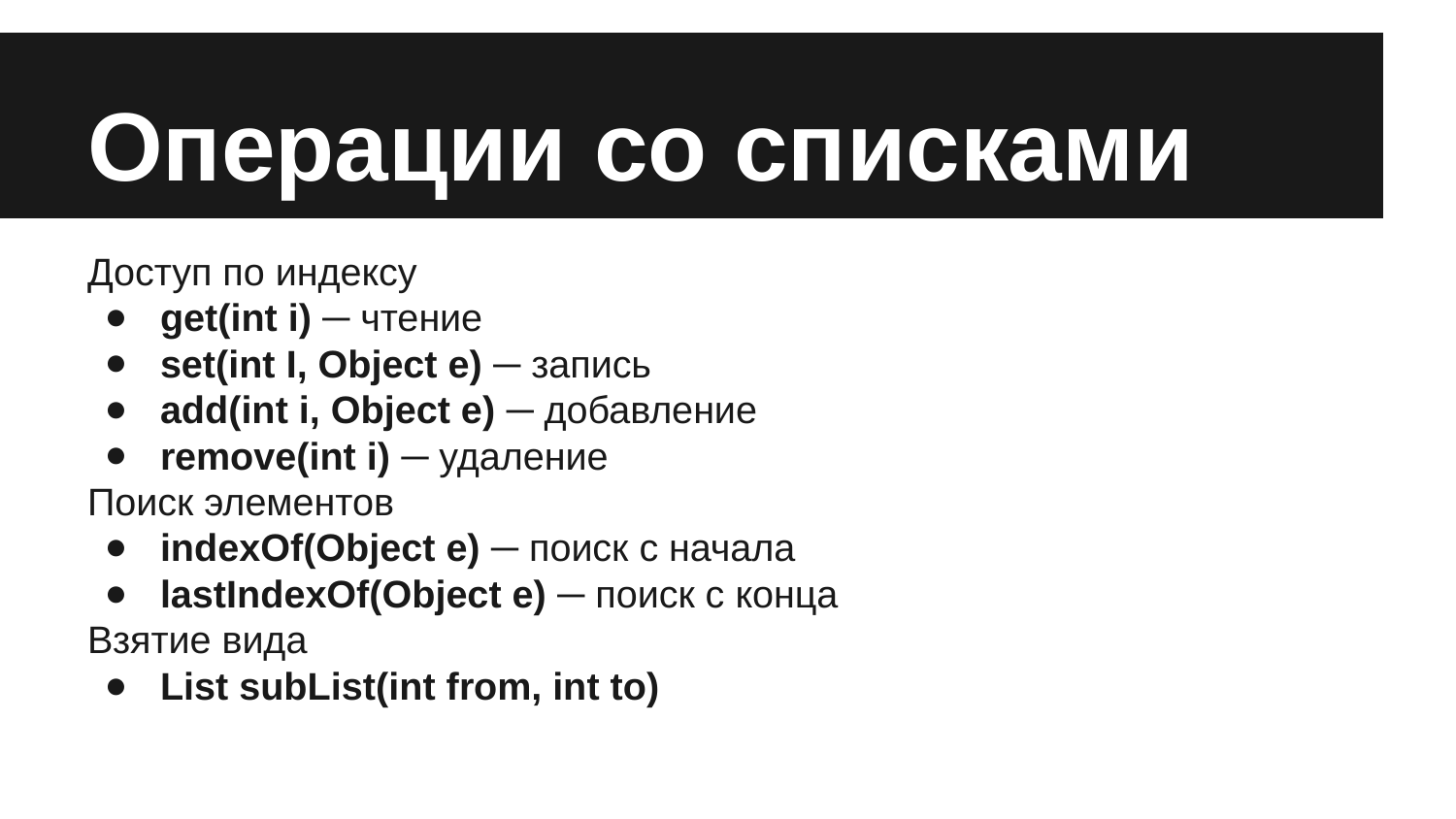

# Операции со списками
Доступ по индексу
get(int i) ─ чтение
set(int I, Object e) ─ запись
add(int i, Object e) ─ добавление
remove(int i) ─ удаление
Поиск элементов
indexOf(Object e) ─ поиск с начала
lastIndexOf(Object e) ─ поиск с конца
Взятие вида
List subList(int from, int to)